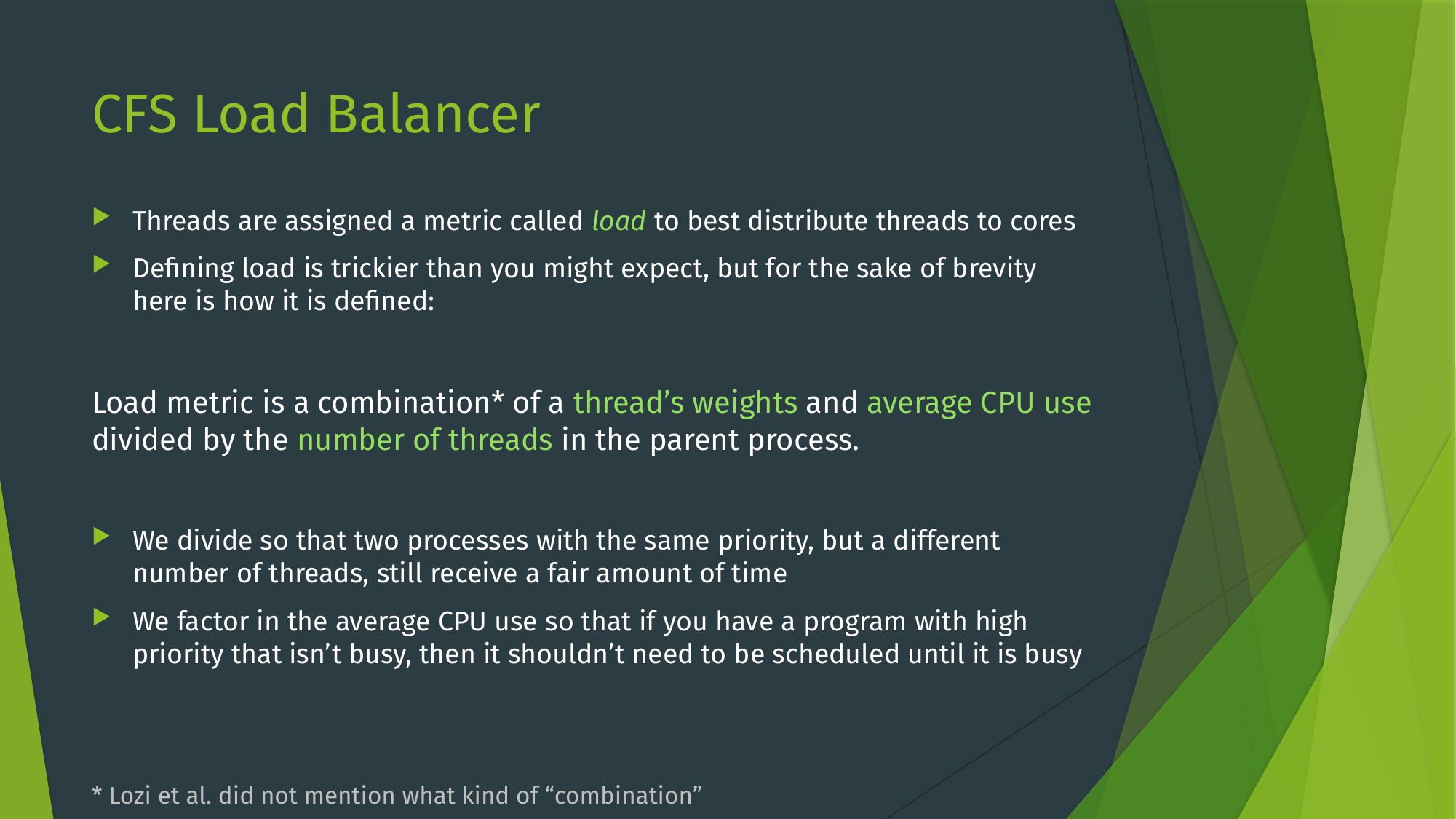

# CFS Load Balancer
Threads are assigned a metric called load to best distribute threads to cores
Defining load is trickier than you might expect, but for the sake of brevity here is how it is defined:

Load metric is a combination* of a thread’s weights and average CPU use divided by the number of threads in the parent process.

We divide so that two processes with the same priority, but a different number of threads, still receive a fair amount of time
We factor in the average CPU use so that if you have a program with high priority that isn’t busy, then it shouldn’t need to be scheduled until it is busy

* Lozi et al. did not mention what kind of “combination”